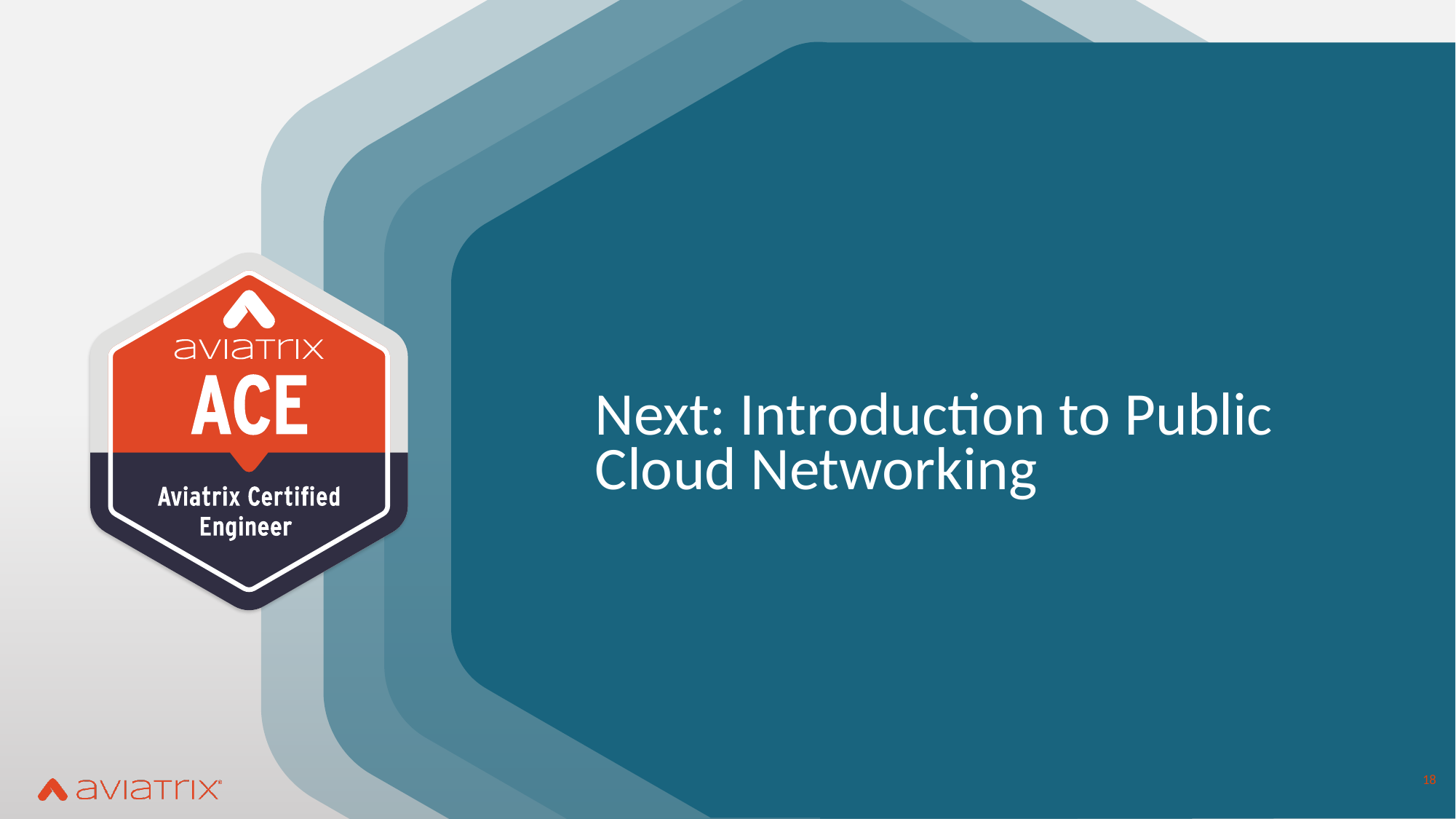

# Next: Introduction to Public Cloud Networking

18